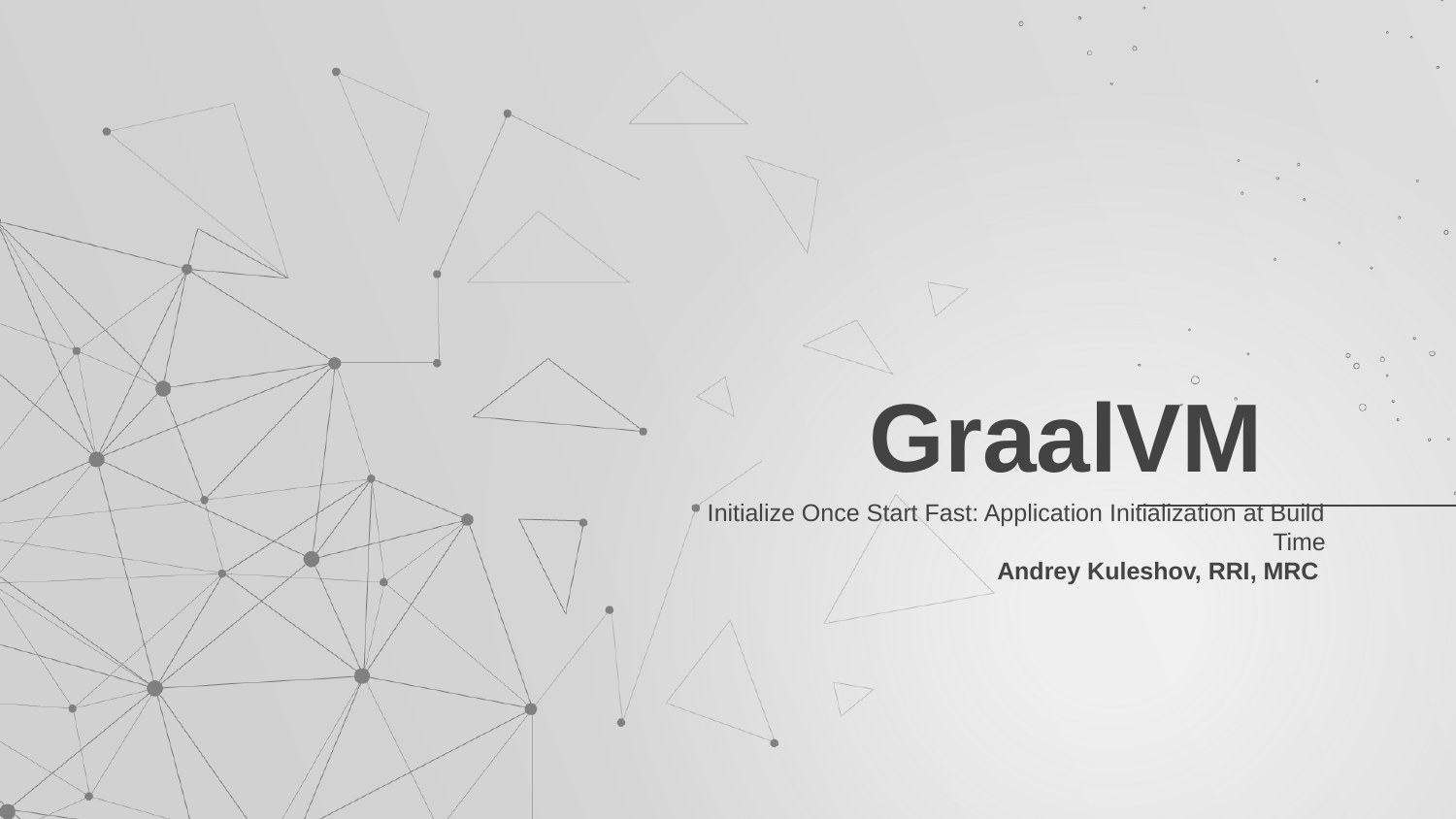

# GraalVM
Initialize Once Start Fast: Application Initialization at Build Time
Andrey Kuleshov, RRI, MRC